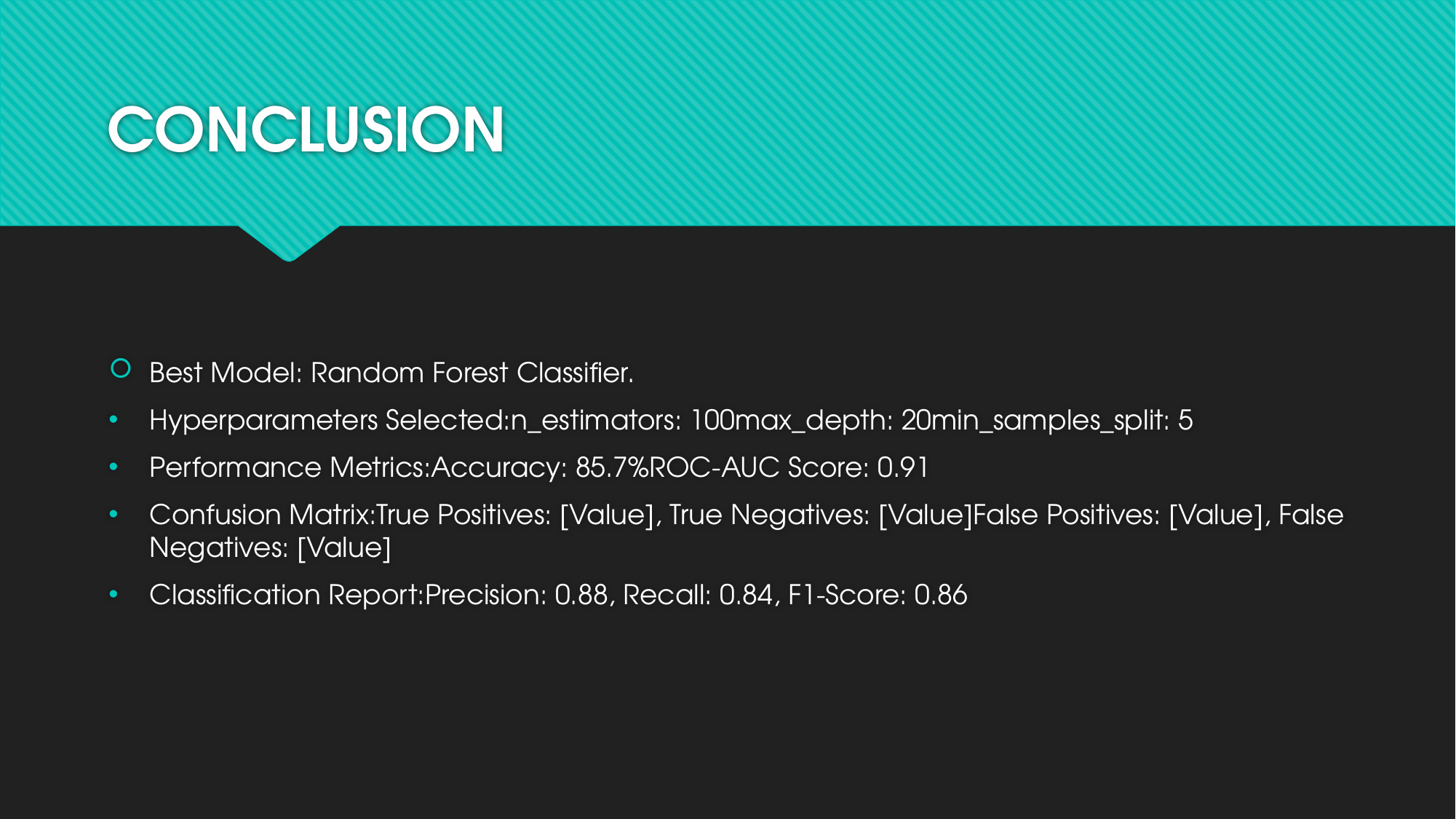

# CONCLUSION
Best Model: Random Forest Classifier.
Hyperparameters Selected:n_estimators: 100max_depth: 20min_samples_split: 5
Performance Metrics:Accuracy: 85.7%ROC-AUC Score: 0.91
Confusion Matrix:True Positives: [Value], True Negatives: [Value]False Positives: [Value], False Negatives: [Value]
Classification Report:Precision: 0.88, Recall: 0.84, F1-Score: 0.86